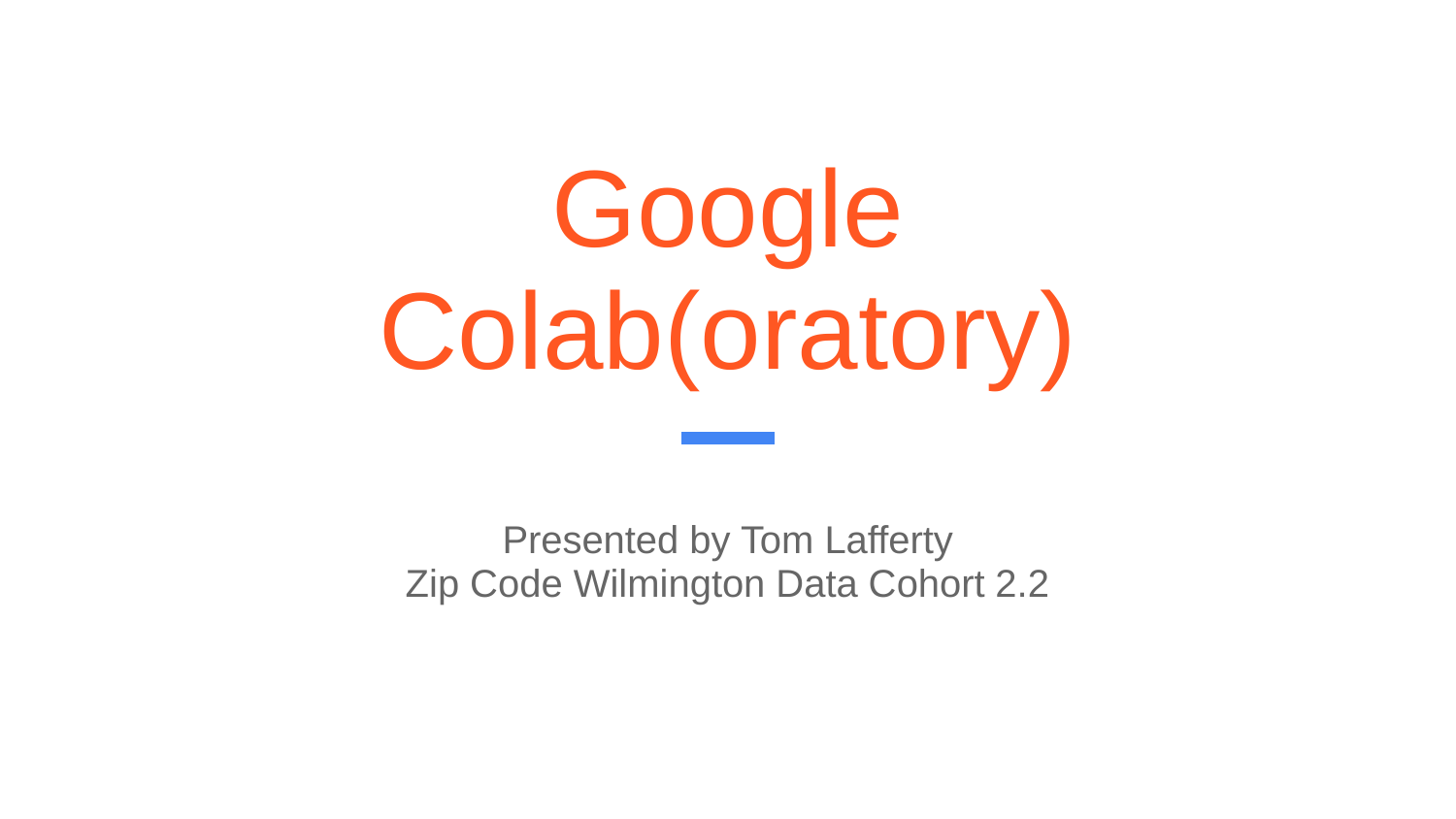

# Google
Colab(oratory)
Presented by Tom Lafferty
Zip Code Wilmington Data Cohort 2.2